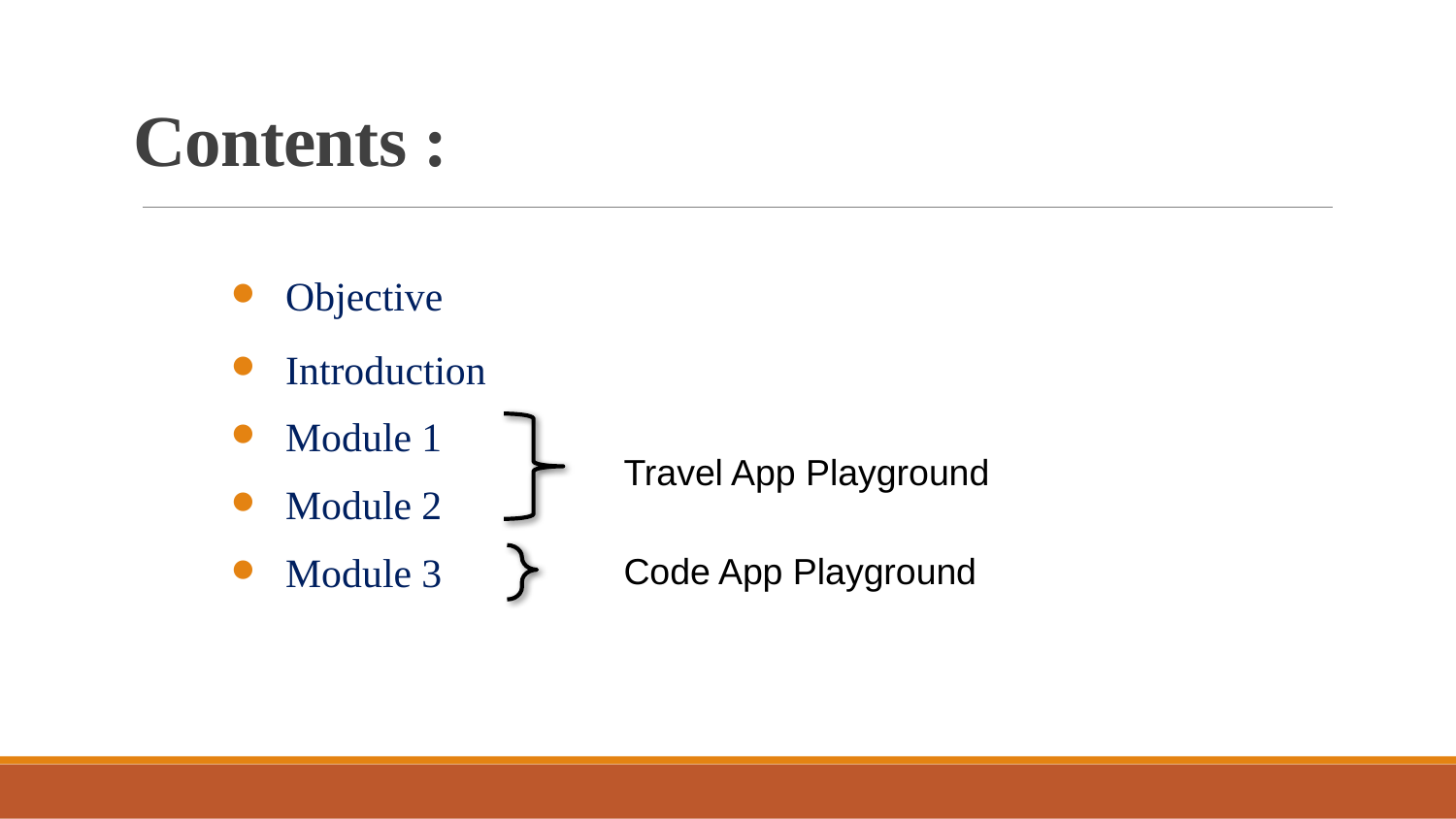

# Contents :

Objective
Introduction
Module 1
Module 2
Module 3

Travel App Playground
Code App Playground